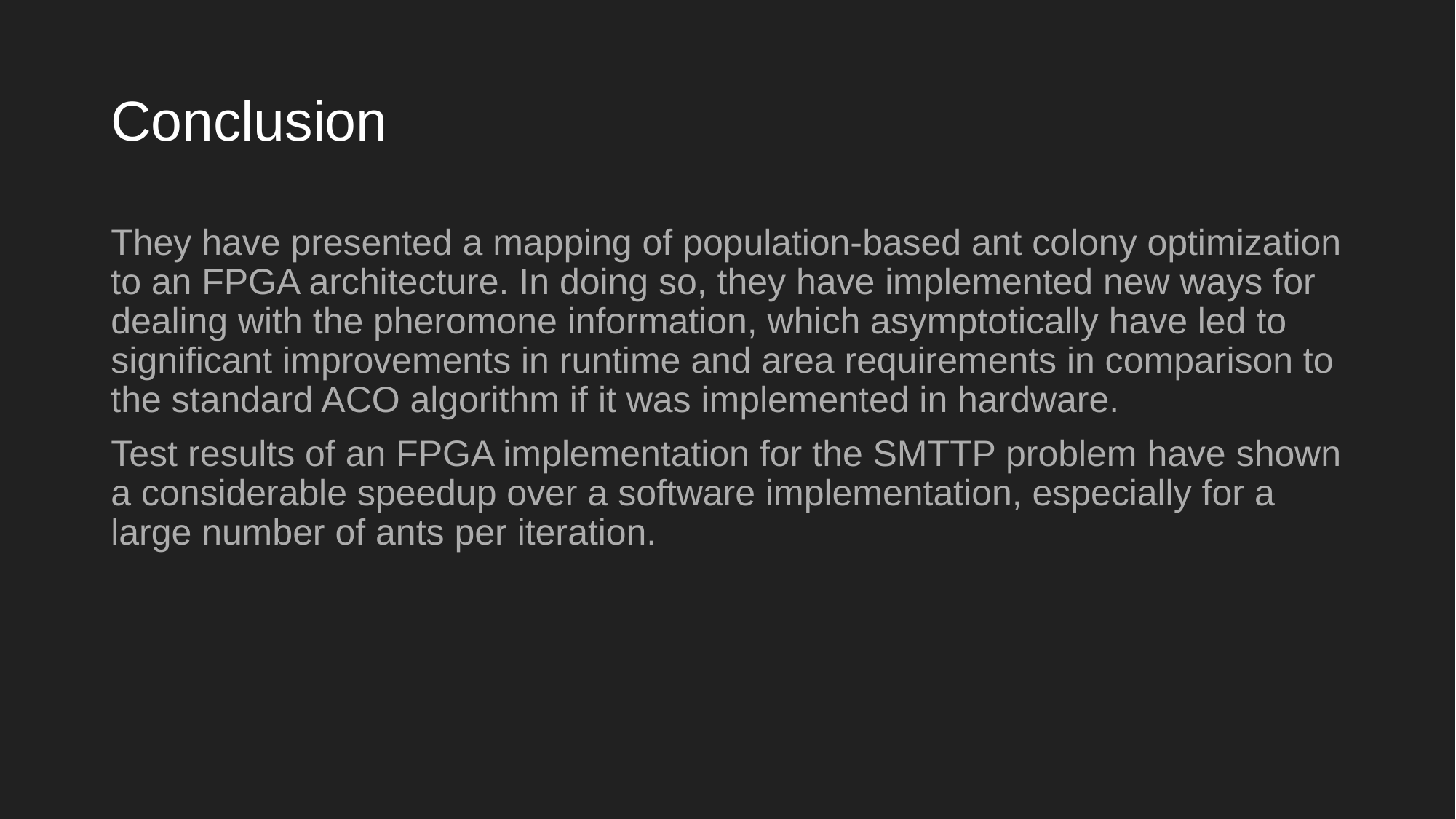

# Conclusion
They have presented a mapping of population-based ant colony optimization to an FPGA architecture. In doing so, they have implemented new ways for dealing with the pheromone information, which asymptotically have led to significant improvements in runtime and area requirements in comparison to the standard ACO algorithm if it was implemented in hardware.
Test results of an FPGA implementation for the SMTTP problem have shown a considerable speedup over a software implementation, especially for a large number of ants per iteration.